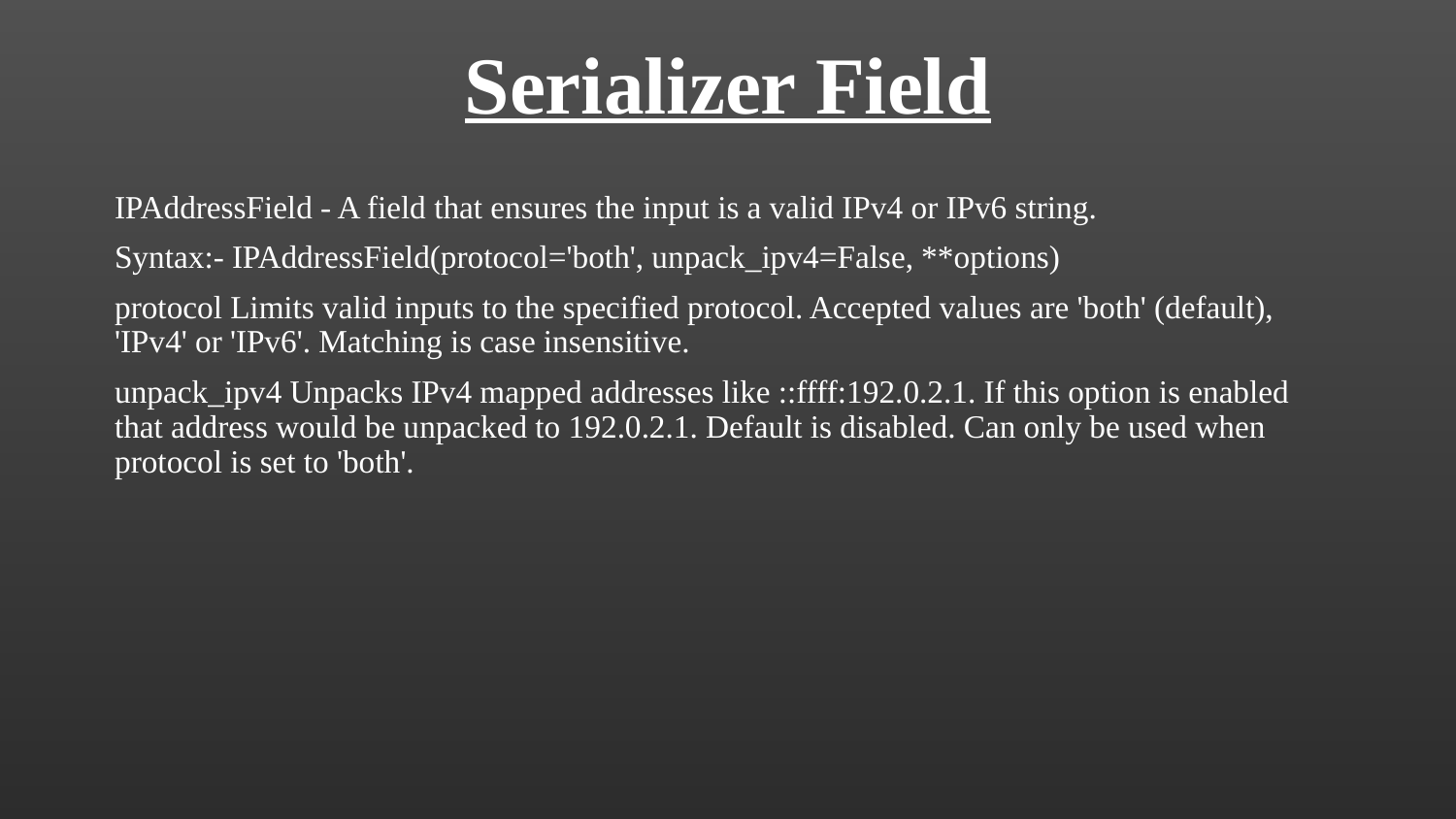

# Serializer Field
IPAddressField - A field that ensures the input is a valid IPv4 or IPv6 string.
Syntax:- IPAddressField(protocol='both', unpack_ipv4=False, **options)
protocol Limits valid inputs to the specified protocol. Accepted values are 'both' (default), 'IPv4' or 'IPv6'. Matching is case insensitive.
unpack_ipv4 Unpacks IPv4 mapped addresses like ::ffff:192.0.2.1. If this option is enabled that address would be unpacked to 192.0.2.1. Default is disabled. Can only be used when protocol is set to 'both'.